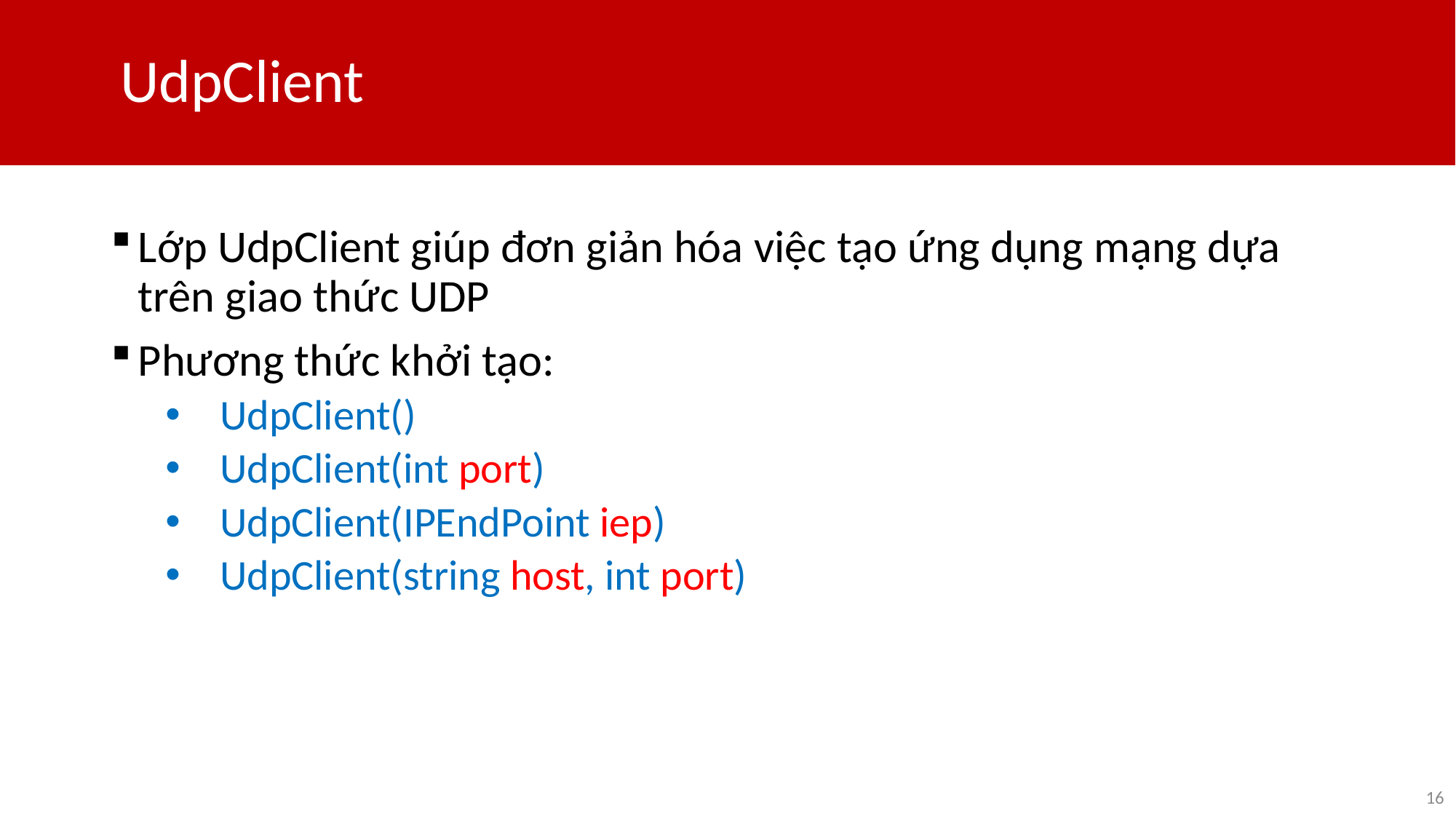

# UdpClient
Lớp UdpClient giúp đơn giản hóa việc tạo ứng dụng mạng dựa trên giao thức UDP
Phương thức khởi tạo:
UdpClient()
UdpClient(int port)
UdpClient(IPEndPoint iep)
UdpClient(string host, int port)

16